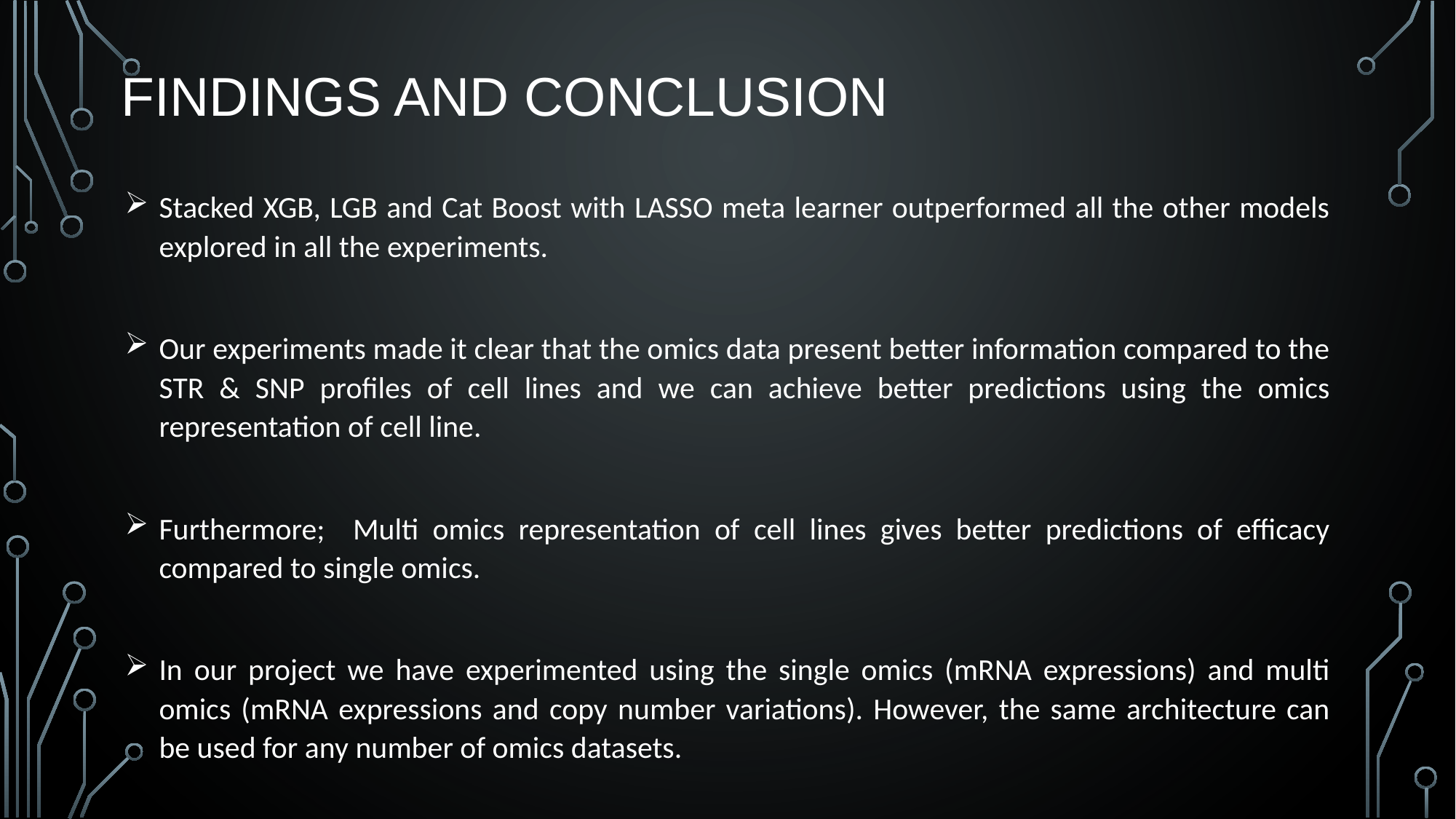

Findings and conclusion
Stacked XGB, LGB and Cat Boost with LASSO meta learner outperformed all the other models explored in all the experiments.

Our experiments made it clear that the omics data present better information compared to the STR & SNP profiles of cell lines and we can achieve better predictions using the omics representation of cell line.

Furthermore;  Multi omics representation of cell lines gives better predictions of efficacy compared to single omics.

In our project we have experimented using the single omics (mRNA expressions) and multi omics (mRNA expressions and copy number variations). However, the same architecture can be used for any number of omics datasets.